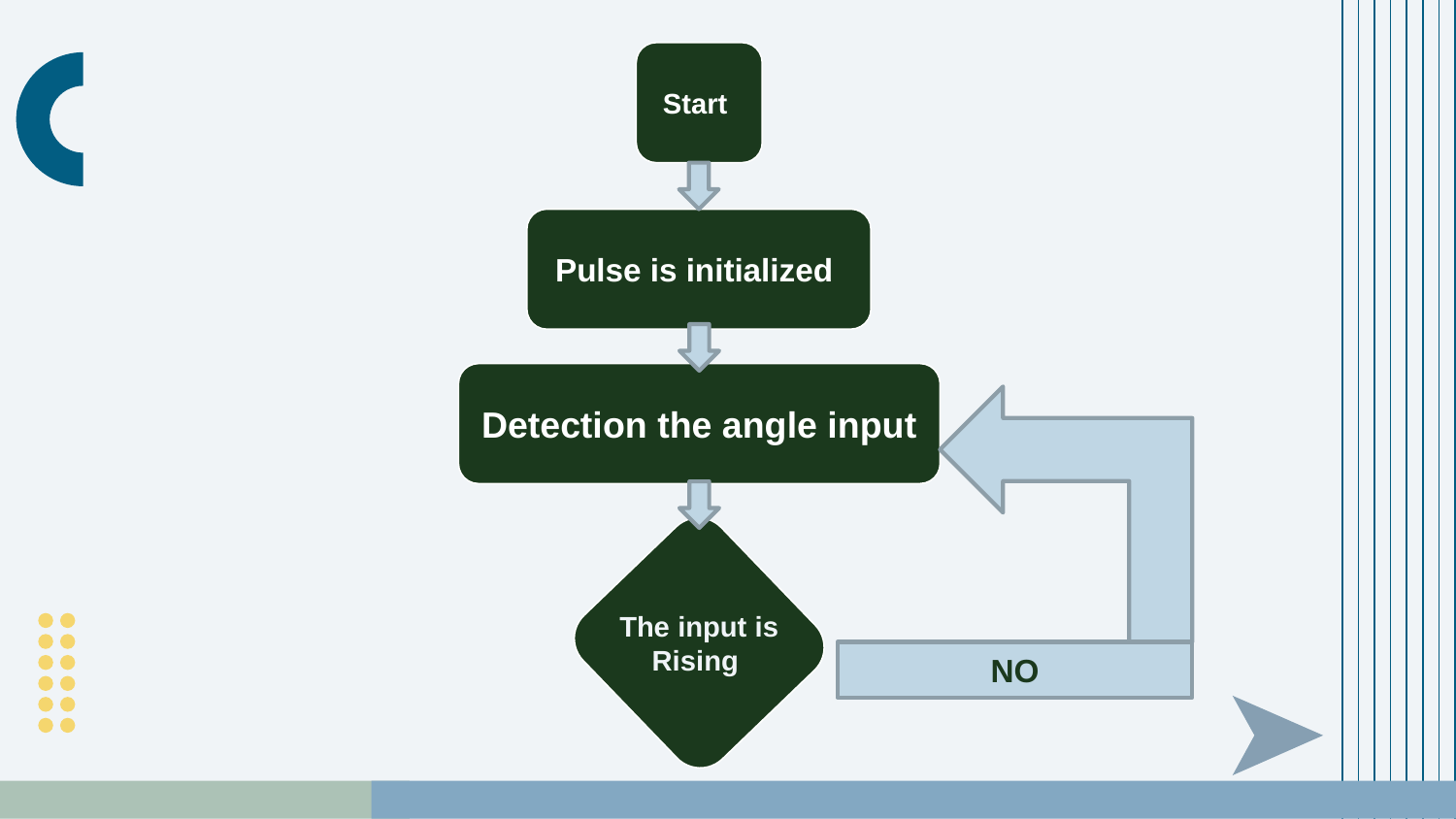

Start

Pulse is initialized

Detection the angle input

The input is Rising
NO